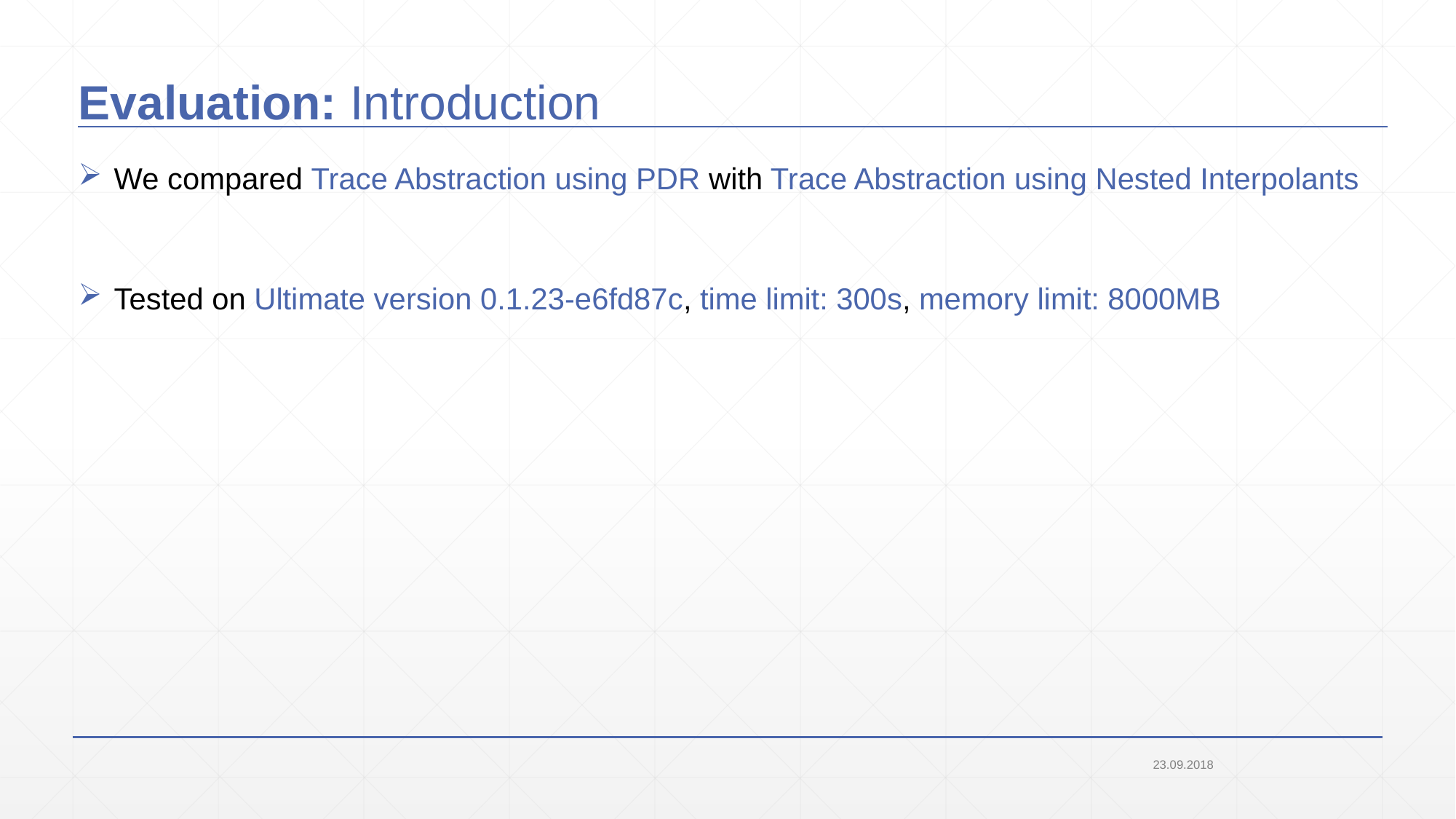

# Evaluation: Introduction
 We compared Trace Abstraction using PDR with Trace Abstraction using Nested Interpolants

 Tested on Ultimate version 0.1.23-e6fd87c, time limit: 300s, memory limit: 8000MB

23.09.2018